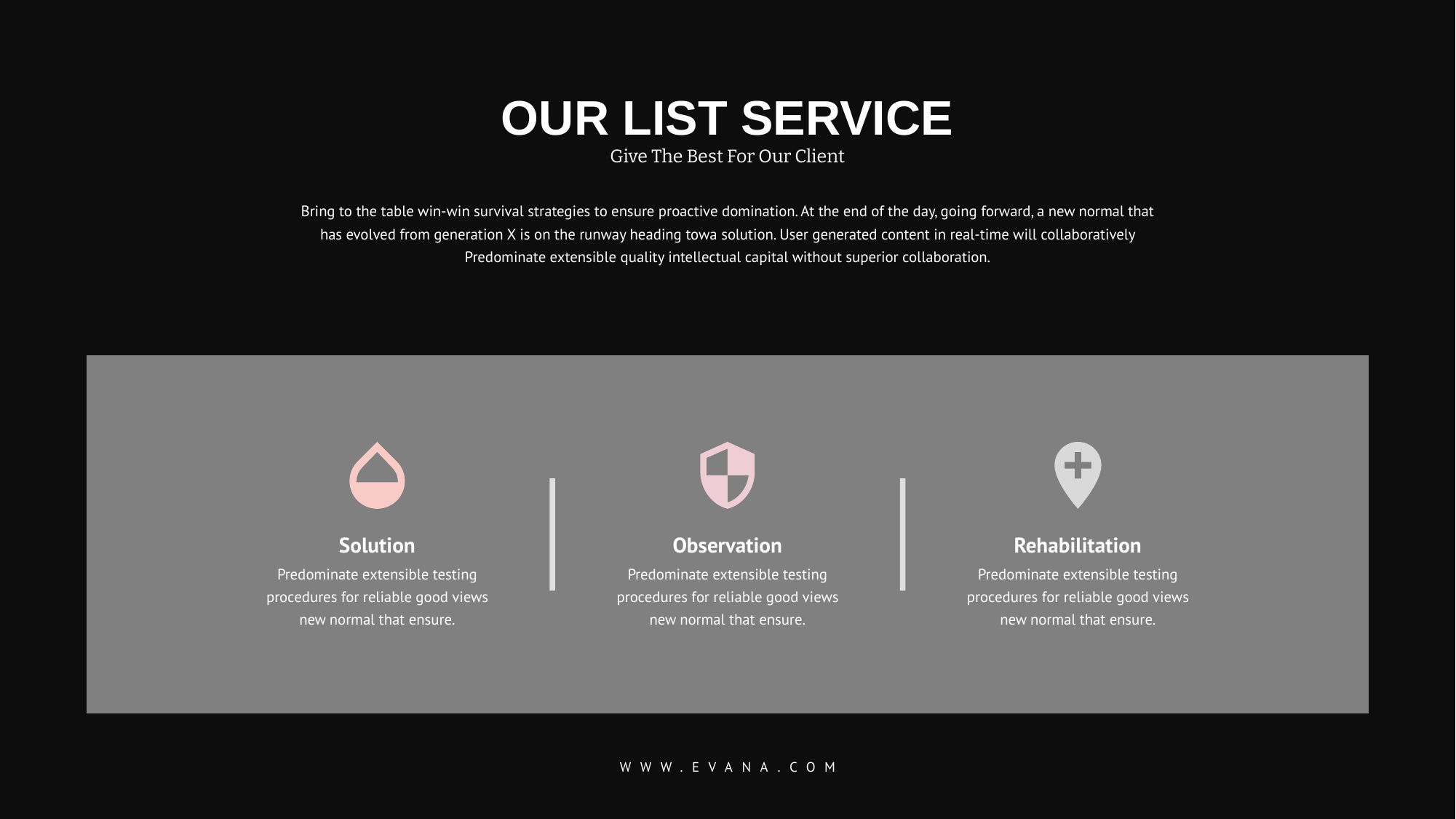

OUR LIST SERVICE
Give The Best For Our Client
Bring to the table win-win survival strategies to ensure proactive domination. At the end of the day, going forward, a new normal that has evolved from generation X is on the runway heading towa solution. User generated content in real-time will collaboratively Predominate extensible quality intellectual capital without superior collaboration.

Solution
Observation
Rehabilitation
Predominate extensible testing procedures for reliable good views new normal that ensure.
Predominate extensible testing procedures for reliable good views new normal that ensure.
Predominate extensible testing procedures for reliable good views new normal that ensure.
WWW.EVANA.COM